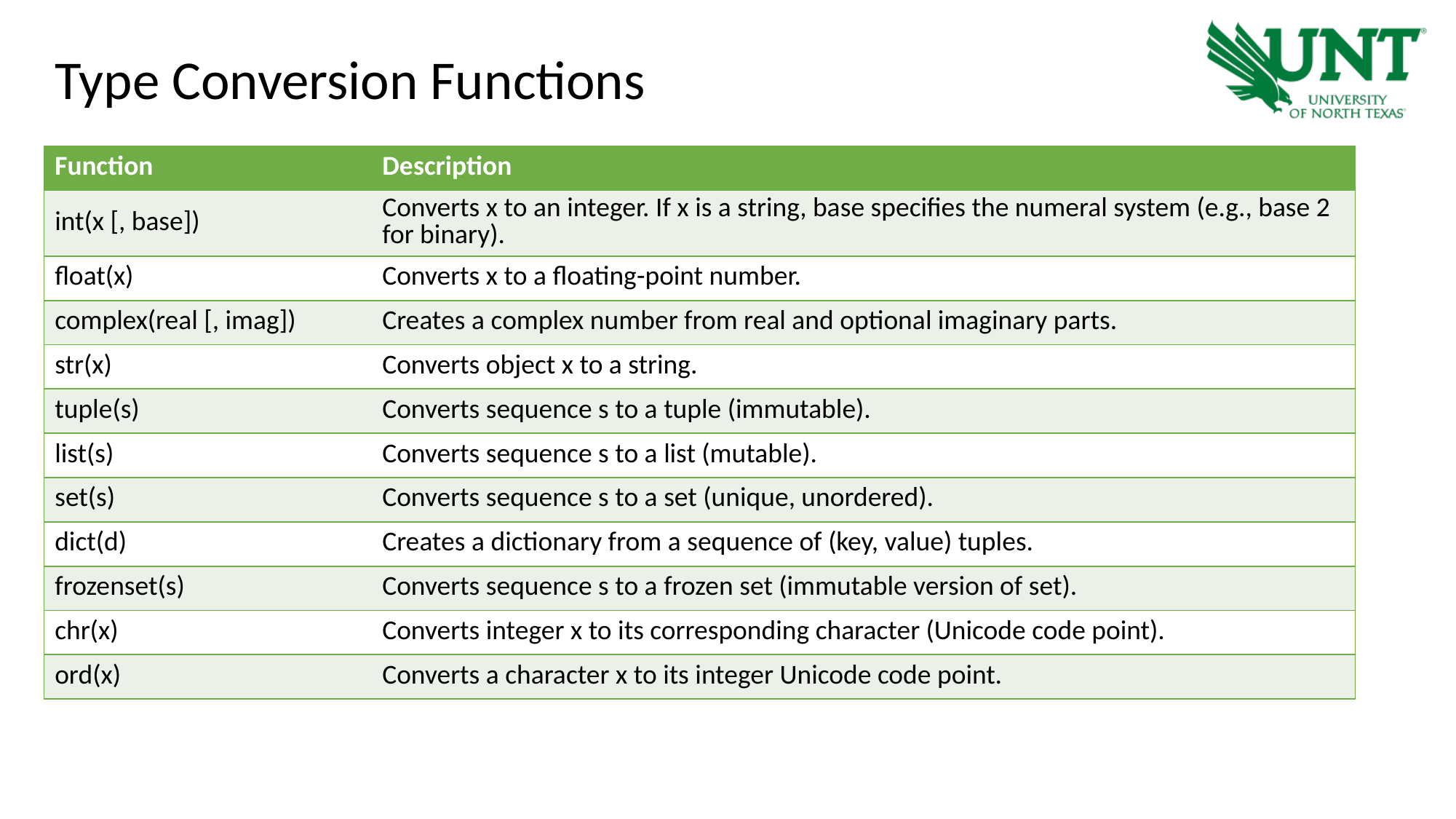

# Type Conversion Functions
| Function | Description |
| --- | --- |
| int(x [, base]) | Converts x to an integer. If x is a string, base specifies the numeral system (e.g., base 2 for binary). |
| float(x) | Converts x to a floating-point number. |
| complex(real [, imag]) | Creates a complex number from real and optional imaginary parts. |
| str(x) | Converts object x to a string. |
| tuple(s) | Converts sequence s to a tuple (immutable). |
| list(s) | Converts sequence s to a list (mutable). |
| set(s) | Converts sequence s to a set (unique, unordered). |
| dict(d) | Creates a dictionary from a sequence of (key, value) tuples. |
| frozenset(s) | Converts sequence s to a frozen set (immutable version of set). |
| chr(x) | Converts integer x to its corresponding character (Unicode code point). |
| ord(x) | Converts a character x to its integer Unicode code point. |